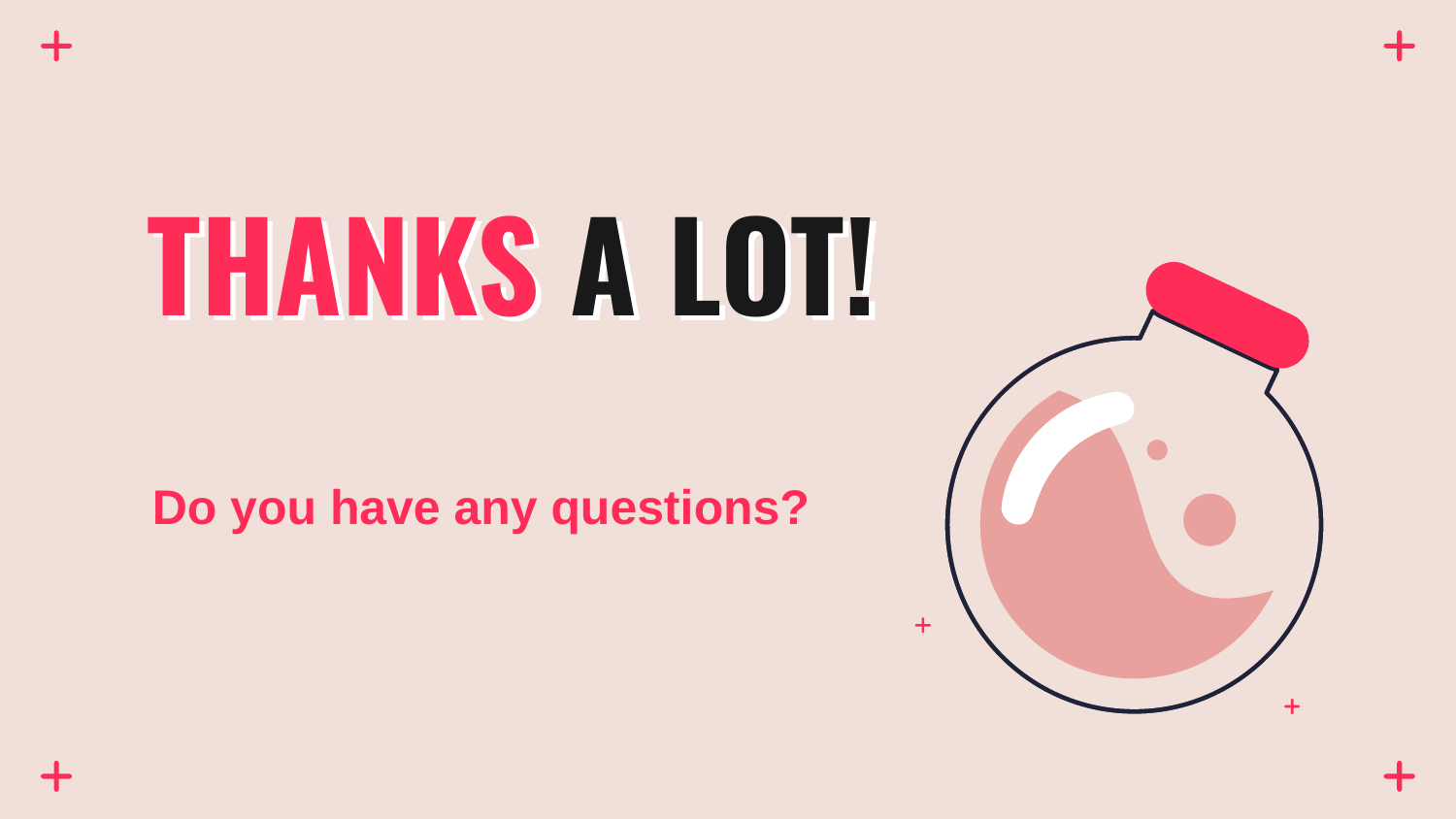

# THANKS A LOT!

Do you have any questions?